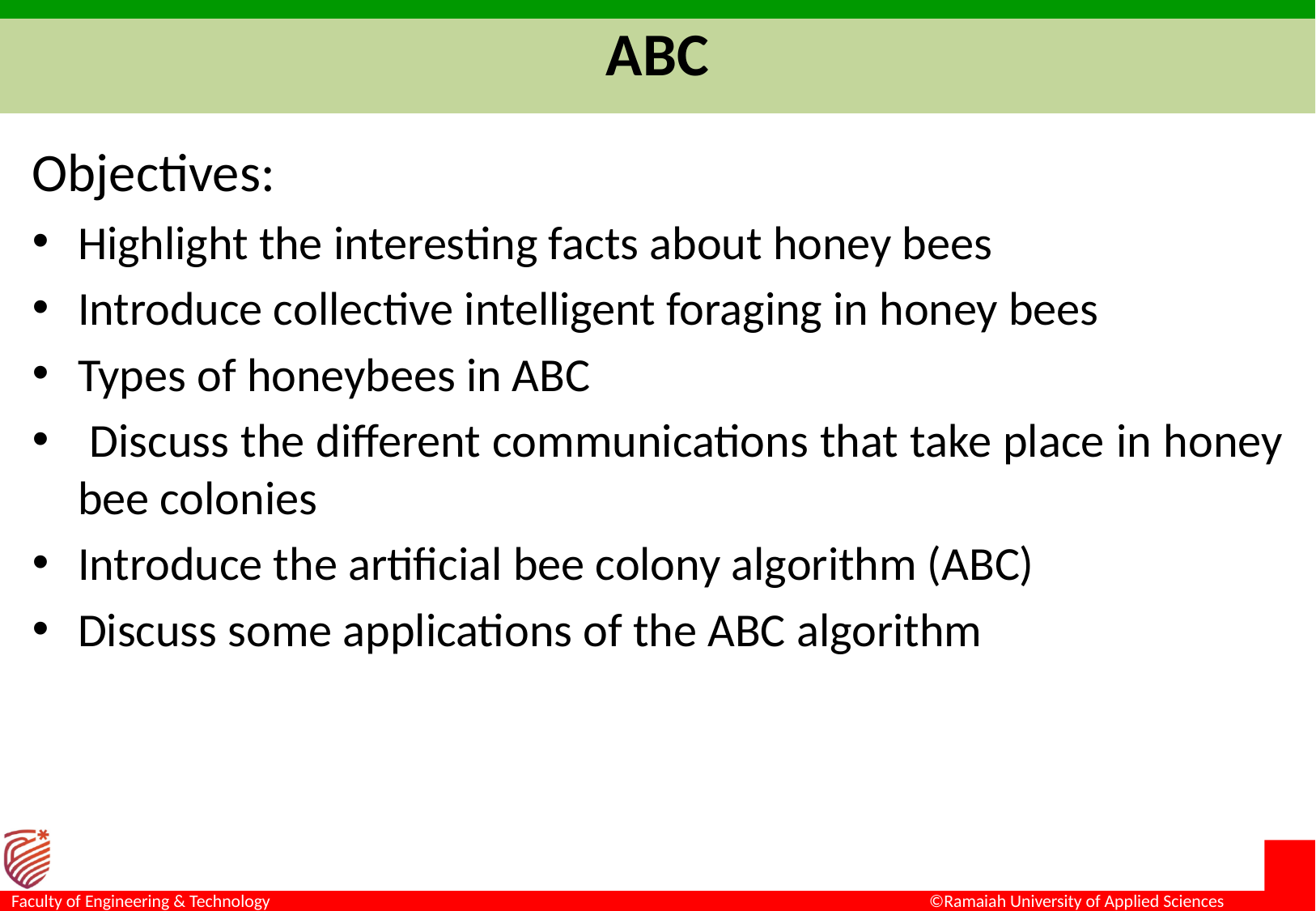

# ABC
Objectives:
Highlight the interesting facts about honey bees
Introduce collective intelligent foraging in honey bees
Types of honeybees in ABC
 Discuss the different communications that take place in honey bee colonies
Introduce the artificial bee colony algorithm (ABC)
Discuss some applications of the ABC algorithm